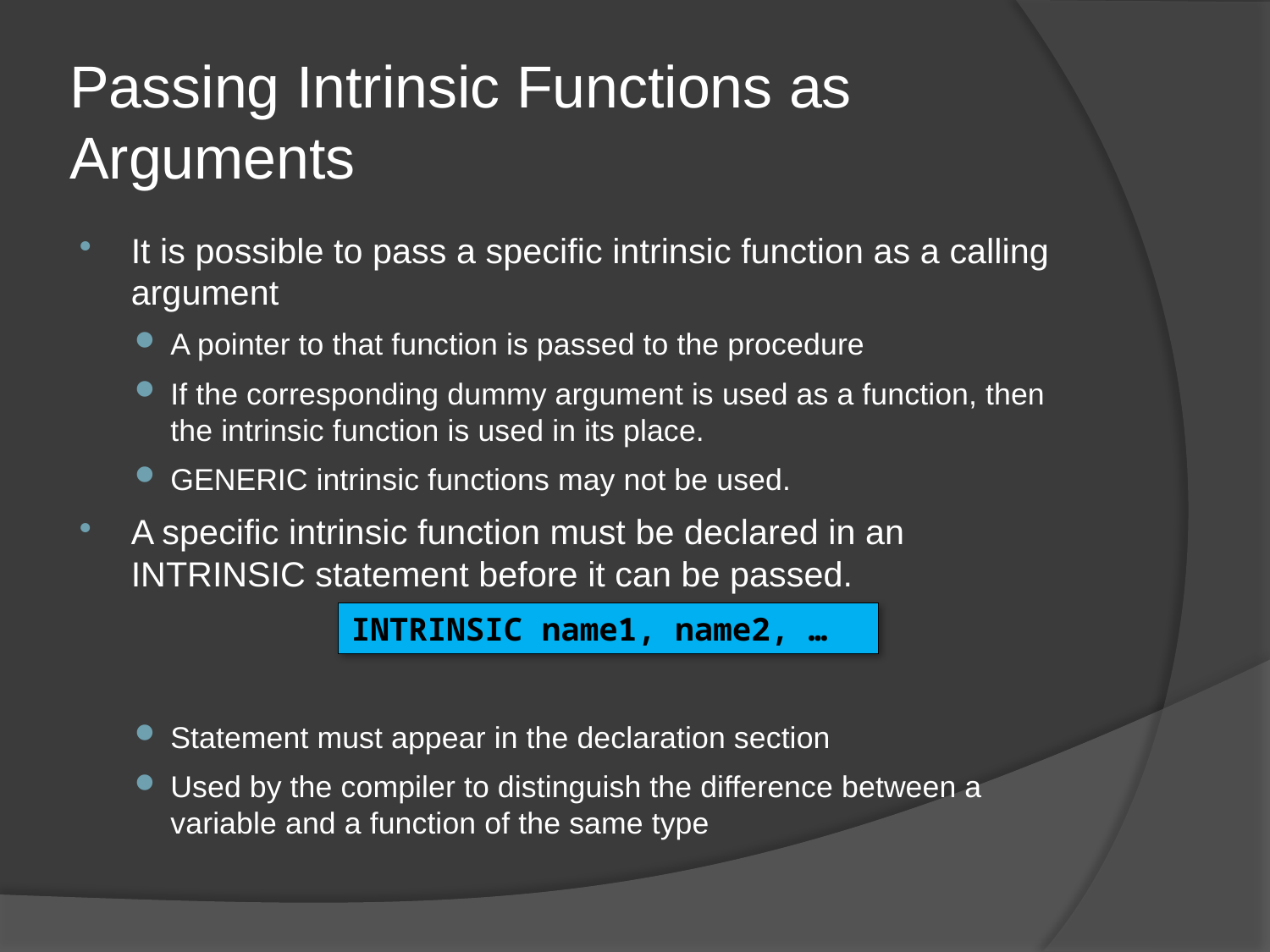

# Passing Intrinsic Functions as Arguments
It is possible to pass a specific intrinsic function as a calling argument
A pointer to that function is passed to the procedure
If the corresponding dummy argument is used as a function, then the intrinsic function is used in its place.
GENERIC intrinsic functions may not be used.
A specific intrinsic function must be declared in an INTRINSIC statement before it can be passed.

Statement must appear in the declaration section
Used by the compiler to distinguish the difference between a variable and a function of the same type
INTRINSIC name1, name2, …